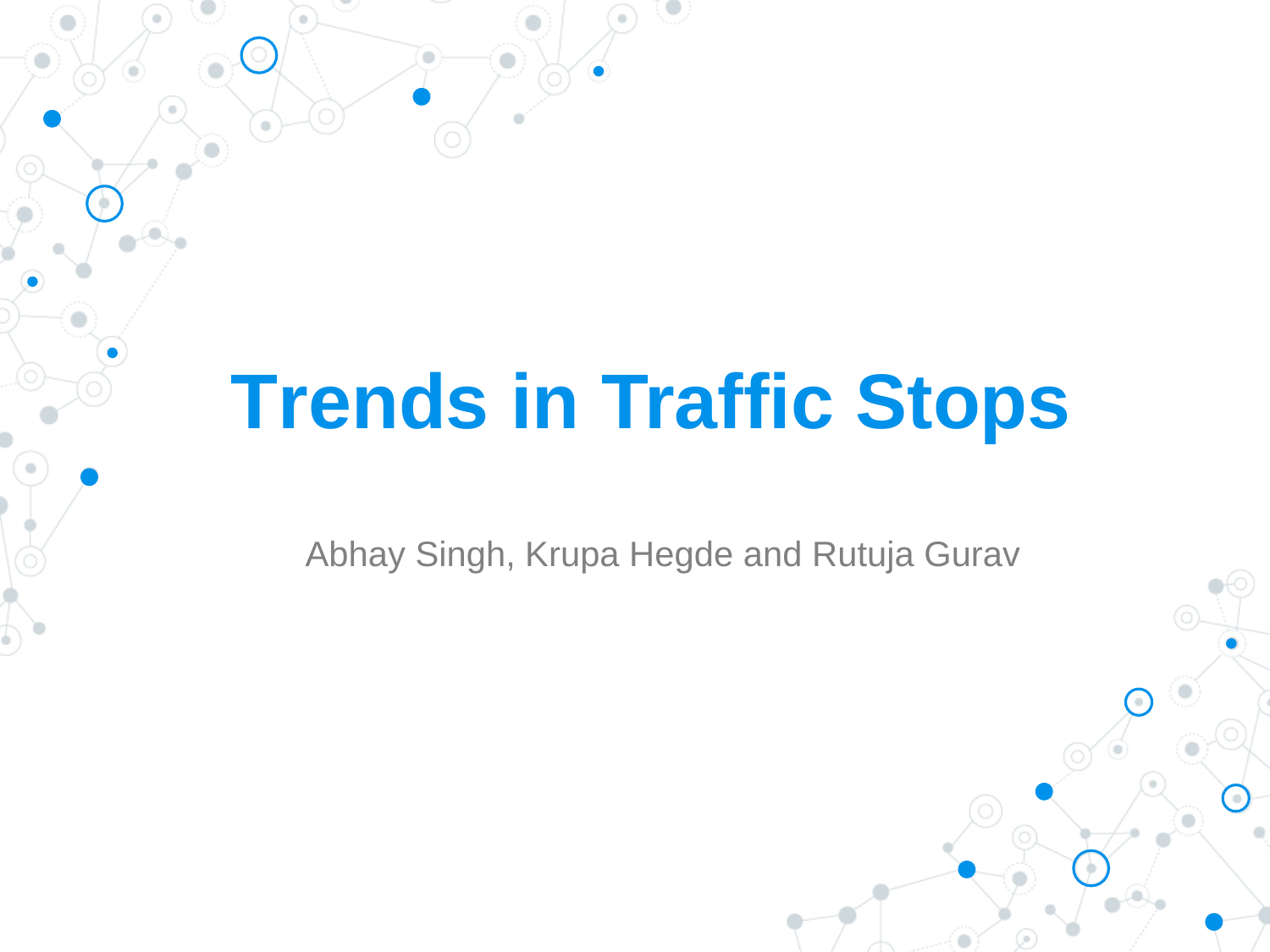

# Trends in Traffic Stops
Abhay Singh, Krupa Hegde and Rutuja Gurav